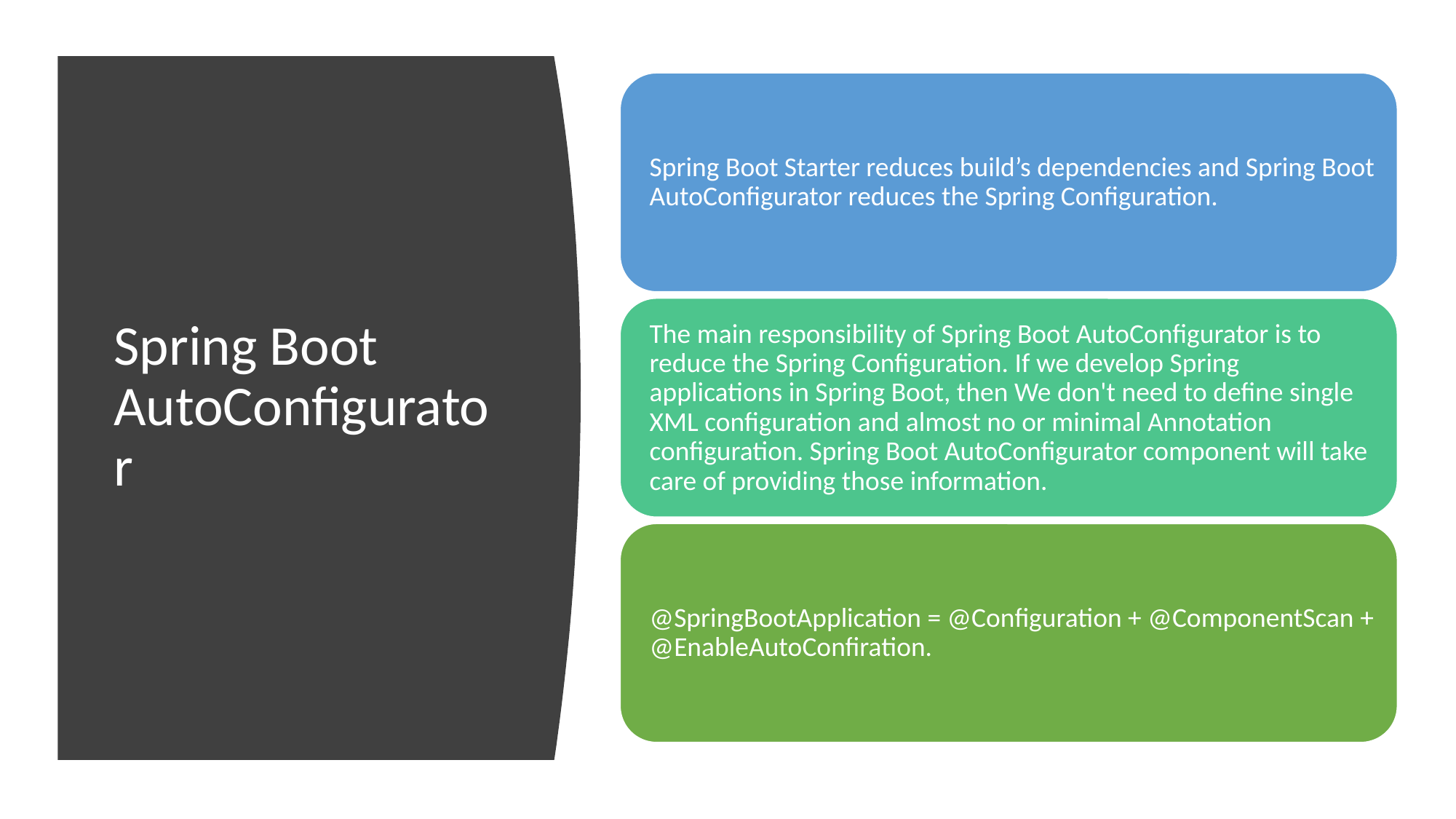

Spring Boot Starter reduces build’s dependencies and Spring Boot AutoConfigurator reduces the Spring Configuration.
The main responsibility of Spring Boot AutoConfigurator is to reduce the Spring Configuration. If we develop Spring applications in Spring Boot, then We don't need to define single XML configuration and almost no or minimal Annotation configuration. Spring Boot AutoConfigurator component will take care of providing those information.
@SpringBootApplication = @Configuration + @ComponentScan + @EnableAutoConfiration.

# Spring Boot AutoConfigurator